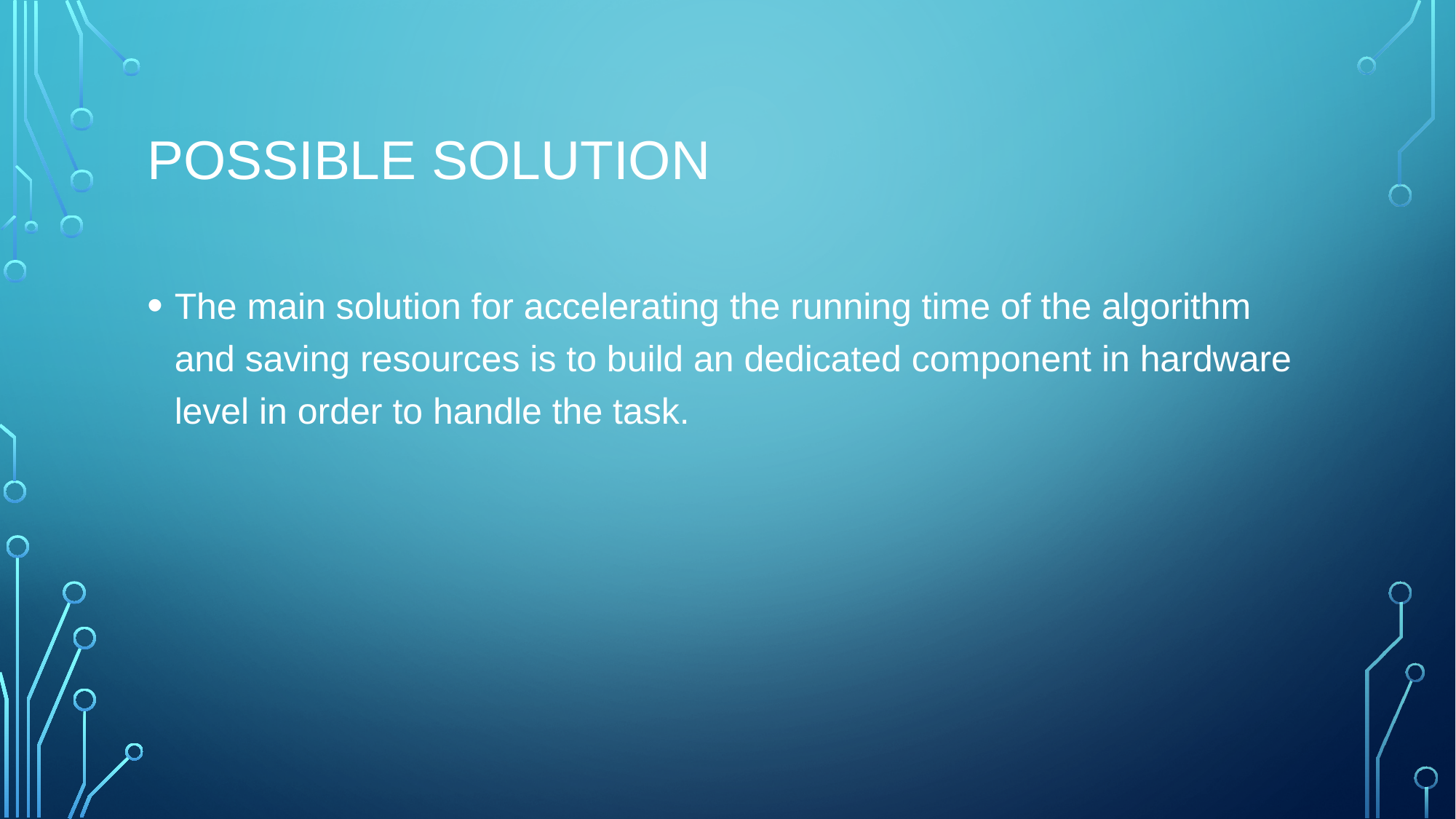

# Possible solution
The main solution for accelerating the running time of the algorithm and saving resources is to build an dedicated component in hardware level in order to handle the task.